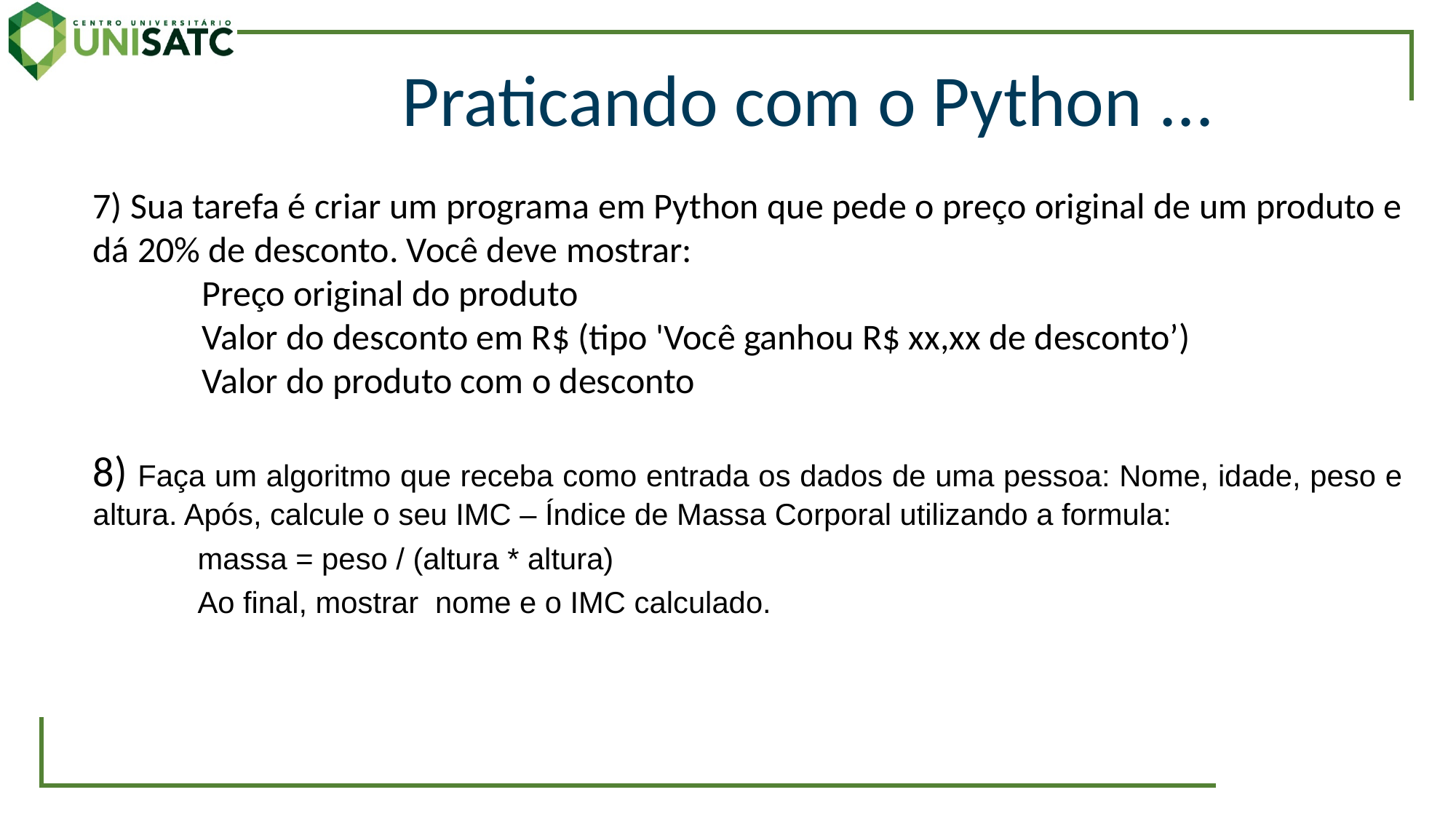

Praticando com o Python ...
7) Sua tarefa é criar um programa em Python que pede o preço original de um produto e dá 20% de desconto. Você deve mostrar:
	Preço original do produto
	Valor do desconto em R$ (tipo 'Você ganhou R$ xx,xx de desconto’)
	Valor do produto com o desconto

8) Faça um algoritmo que receba como entrada os dados de uma pessoa: Nome, idade, peso e altura. Após, calcule o seu IMC – Índice de Massa Corporal utilizando a formula:
      massa = peso / (altura * altura)
      Ao final, mostrar  nome e o IMC calculado.